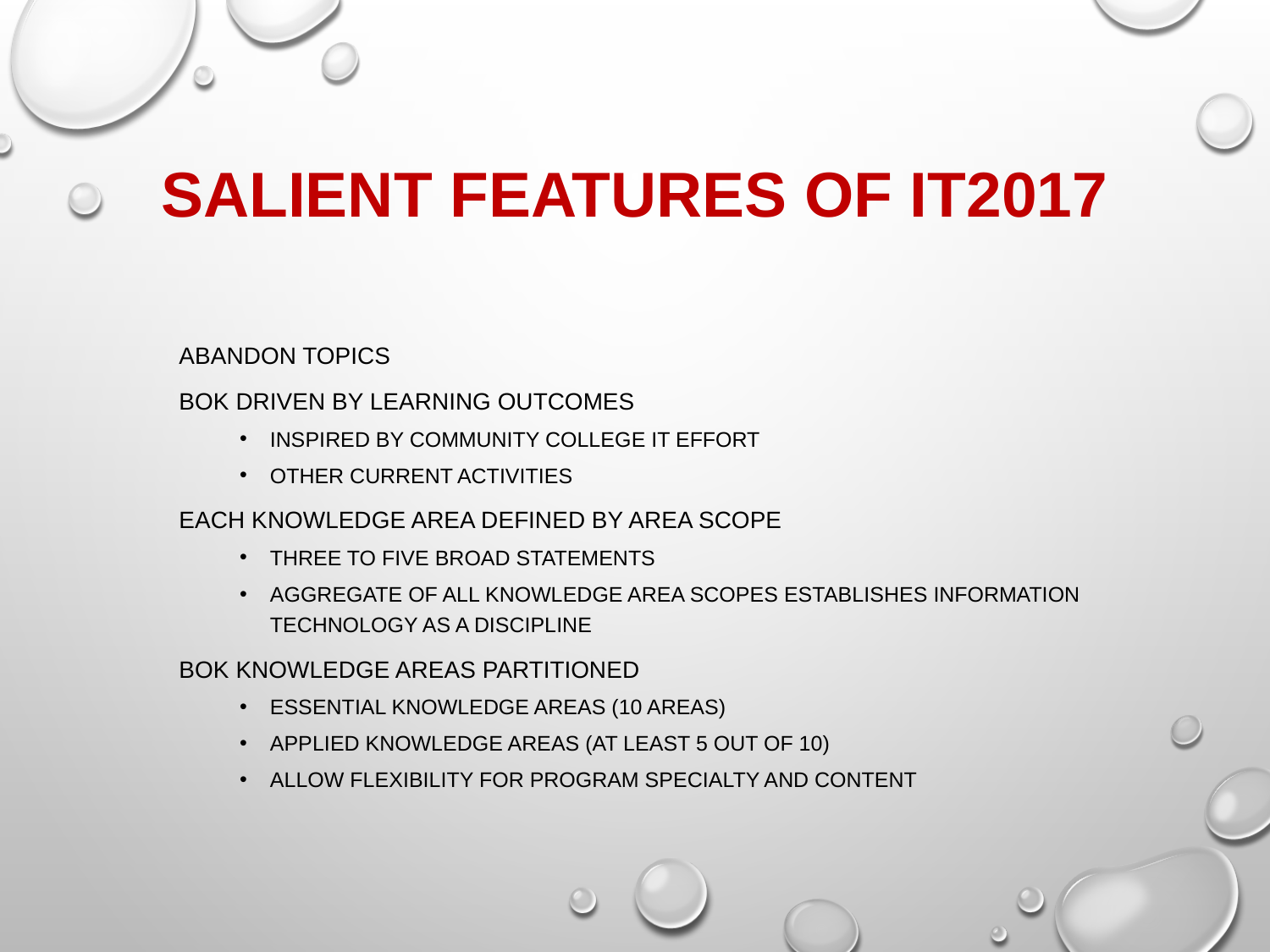

# Salient features of IT2017
Abandon Topics
BOK driven by Learning outcomes
Inspired by Community College IT Effort
Other Current Activities
Each Knowledge Area defined by Area Scope
three to Five broad statements
Aggregate of all knowledge area scopes Establishes Information Technology as a discipline
BOK Knowledge Areas Partitioned
Essential Knowledge Areas (10 Areas)
Applied Knowledge Areas (at least 5 out of 10)
Allow Flexibility for program Specialty and Content